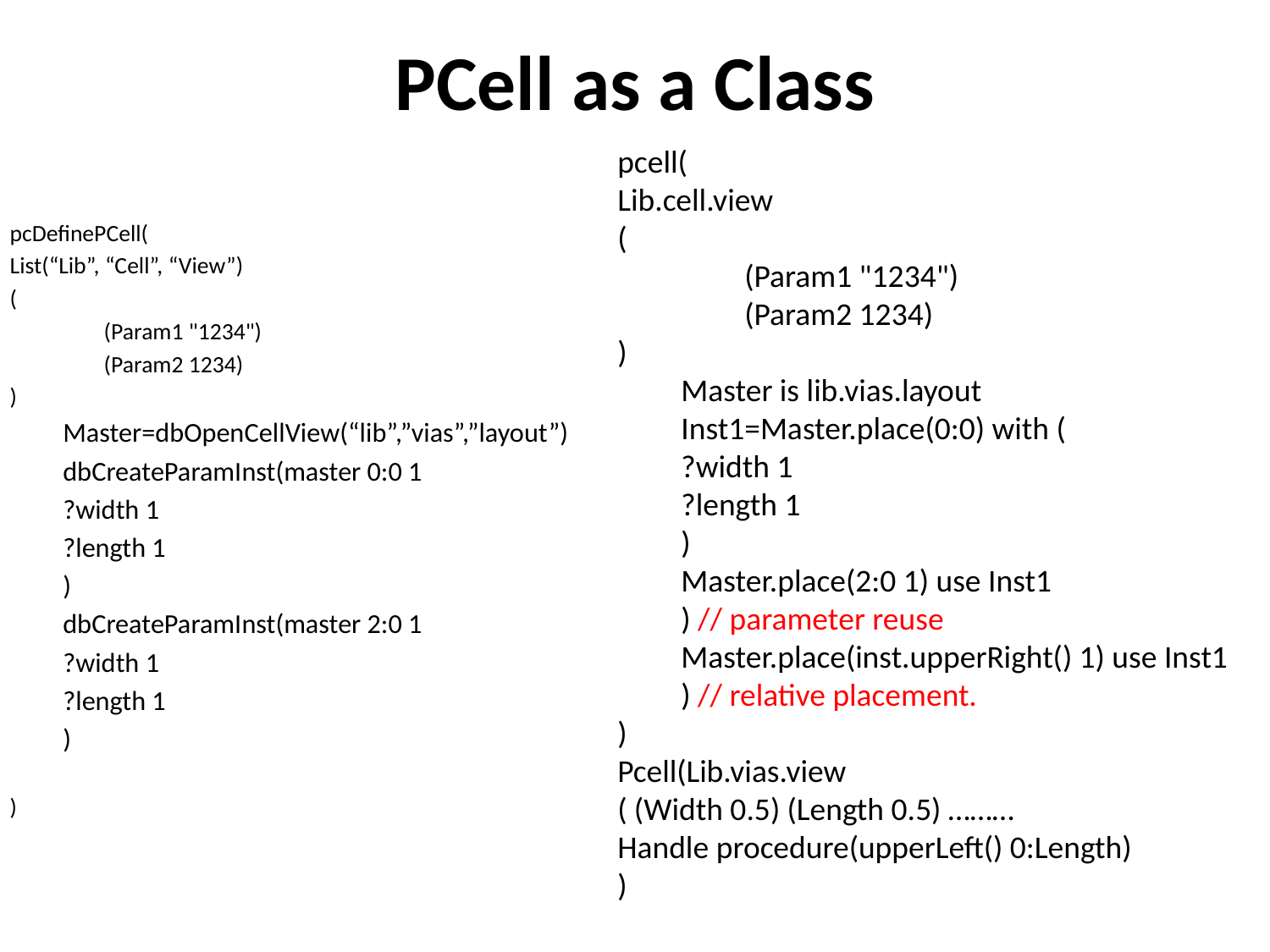

# PCell as a Class
pcell(
Lib.cell.view
(
	(Param1 "1234")
	(Param2 1234)
)
Master is lib.vias.layout
Inst1=Master.place(0:0) with (
?width 1
?length 1
)
Master.place(2:0 1) use Inst1
) // parameter reuse
Master.place(inst.upperRight() 1) use Inst1
) // relative placement.
)
Pcell(Lib.vias.view
( (Width 0.5) (Length 0.5) ………
Handle procedure(upperLeft() 0:Length)
)
pcDefinePCell(
List(“Lib”, “Cell”, “View”)
(
	(Param1 "1234")
	(Param2 1234)
)
Master=dbOpenCellView(“lib”,”vias”,”layout”)
dbCreateParamInst(master 0:0 1
?width 1
?length 1
)
dbCreateParamInst(master 2:0 1
?width 1
?length 1
)

)